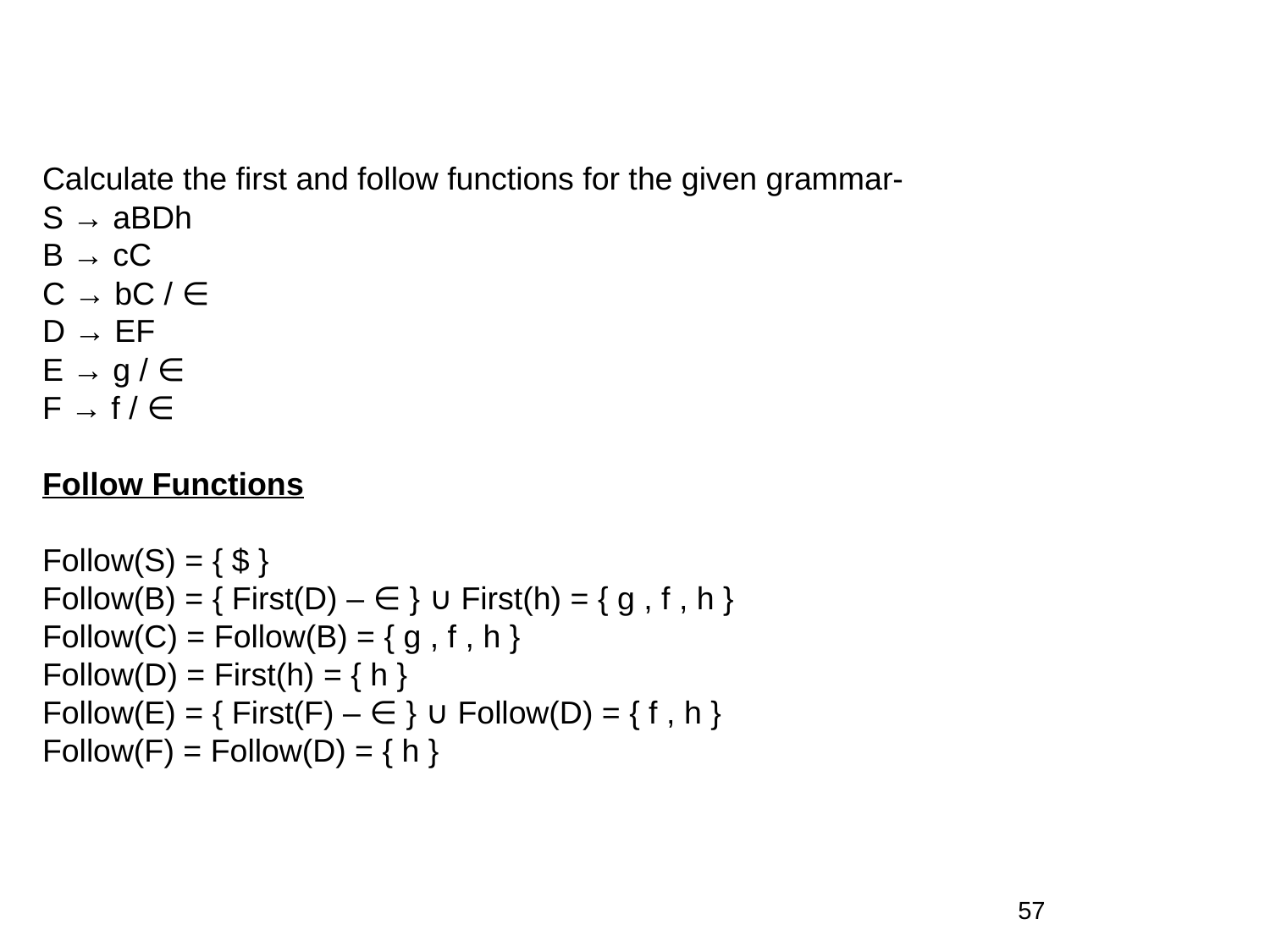

Calculate the first and follow functions for the given grammar-
S → aBDh
B → cC
C → bC / ∈
D → EF
E → g / ∈
F → f / ∈

Follow Functions

Follow(S) = { $ }
Follow(B) = { First(D) – ∈ } ∪ First(h) = { g , f , h }
Follow(C) = Follow(B) = { g , f , h }
Follow(D) = First(h) = { h }
Follow(E) = { First(F) – ∈ } ∪ Follow(D) = { f , h }
Follow(F) = Follow(D) = { h }

57